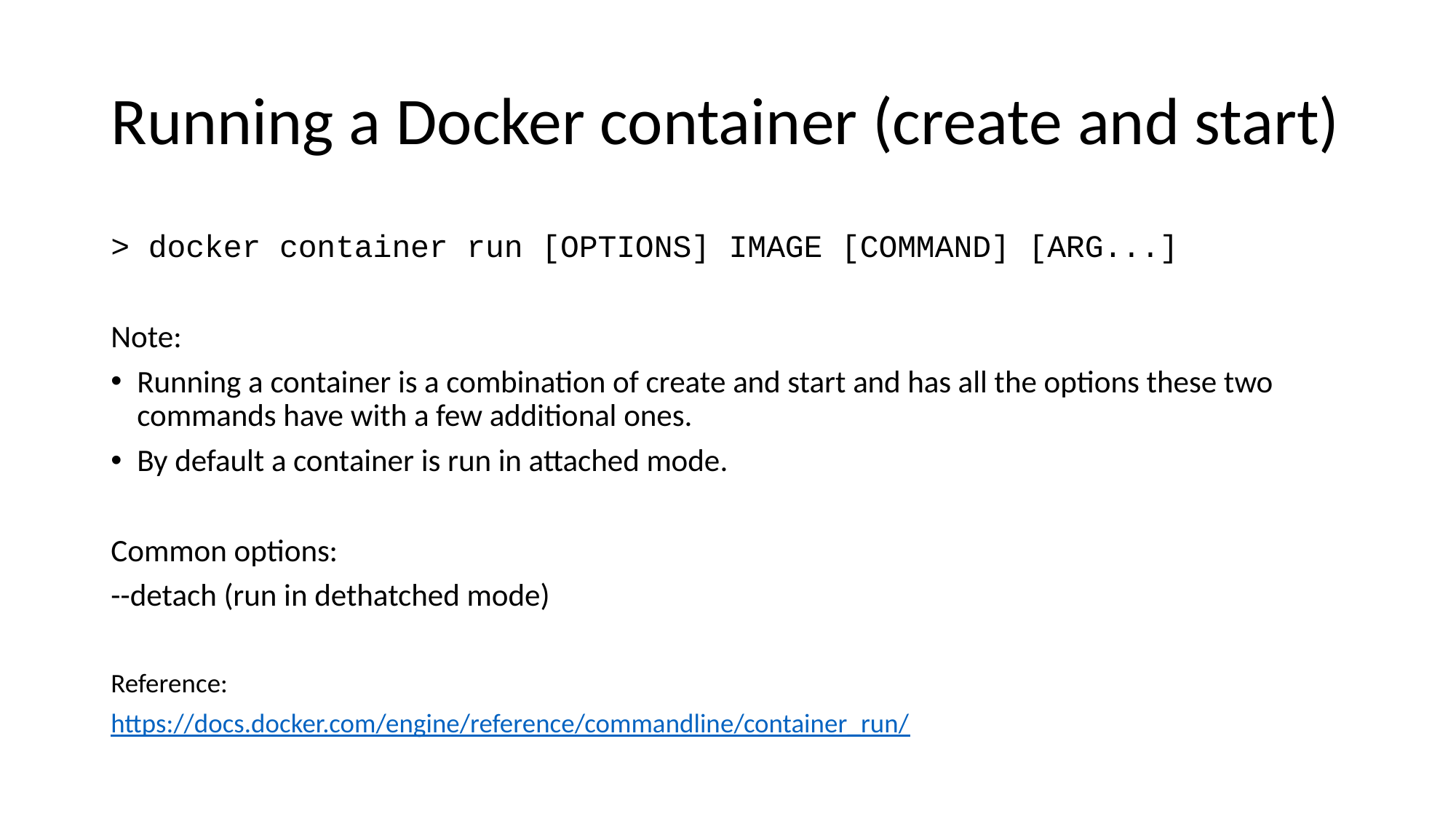

# Running a Docker container (create and start)
> docker container run [OPTIONS] IMAGE [COMMAND] [ARG...]

Note:
Running a container is a combination of create and start and has all the options these two commands have with a few additional ones.
By default a container is run in attached mode.

Common options:
--detach (run in dethatched mode)

Reference:
https://docs.docker.com/engine/reference/commandline/container_run/